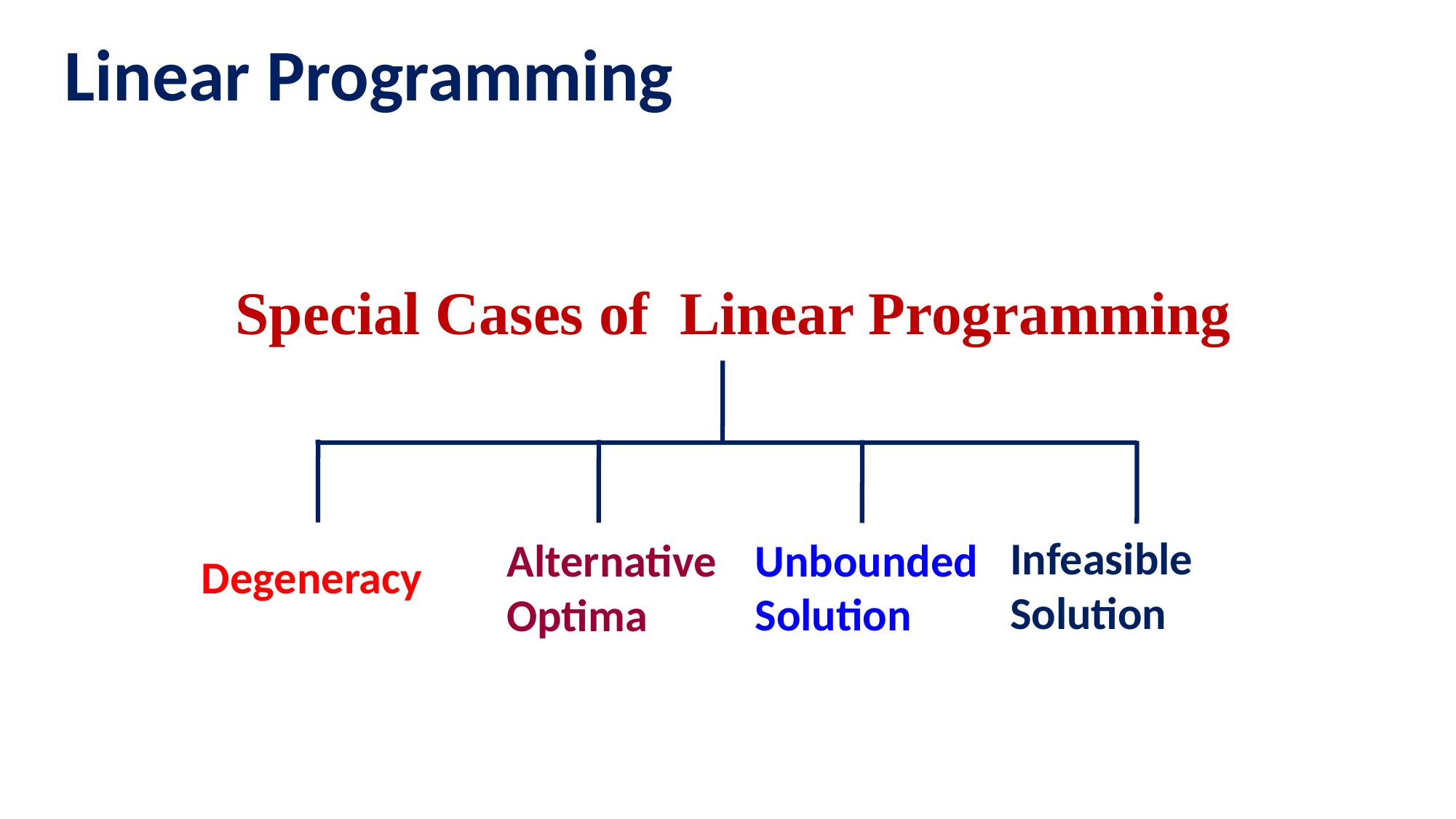

# Linear Programming

 Special Cases of  Linear Programming

Infeasible Solution
Unbounded Solution
Alternative Optima
Degeneracy